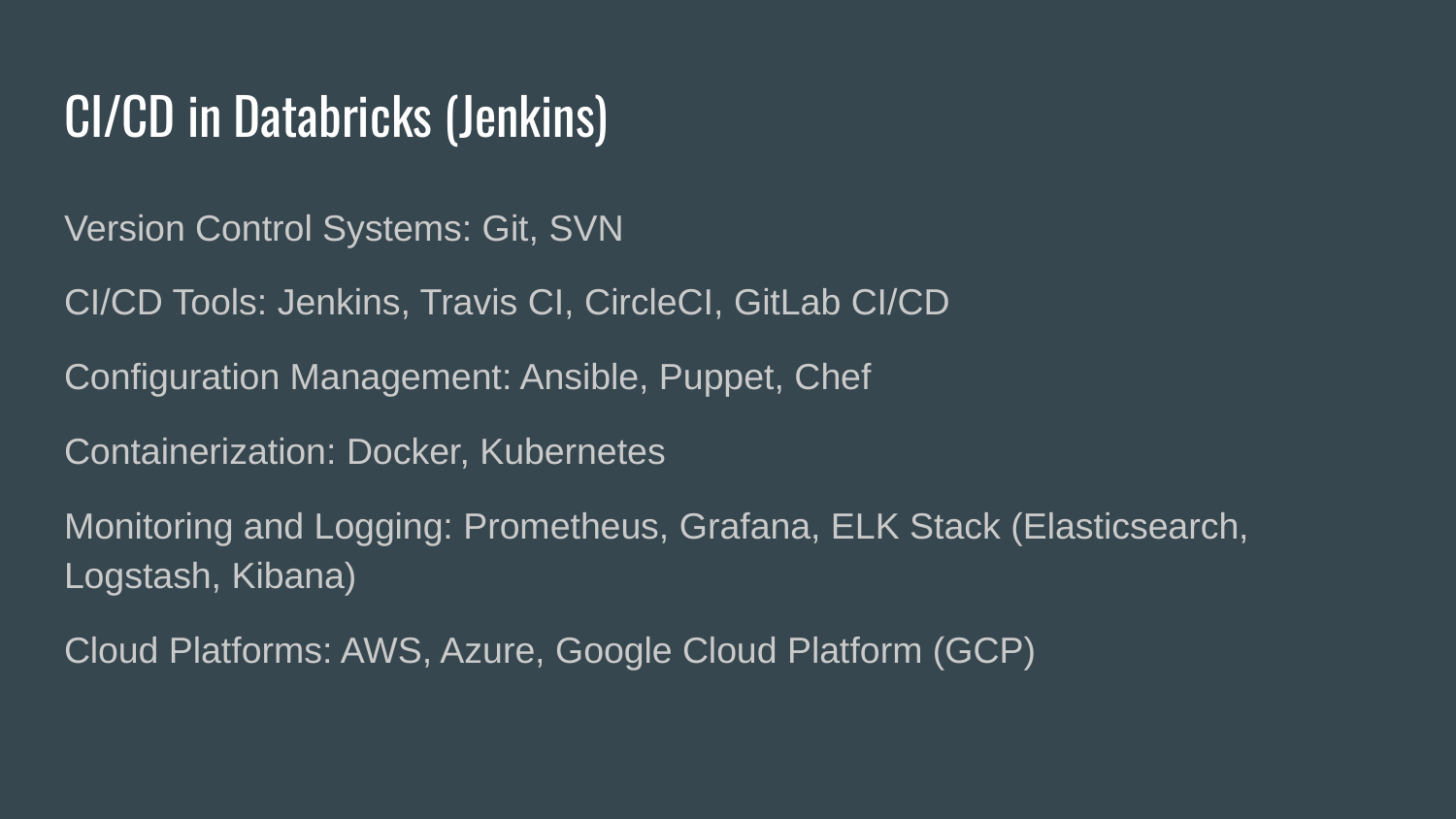

# CI/CD in Databricks (Jenkins)
Version Control Systems: Git, SVN
CI/CD Tools: Jenkins, Travis CI, CircleCI, GitLab CI/CD
Configuration Management: Ansible, Puppet, Chef
Containerization: Docker, Kubernetes
Monitoring and Logging: Prometheus, Grafana, ELK Stack (Elasticsearch, Logstash, Kibana)
Cloud Platforms: AWS, Azure, Google Cloud Platform (GCP)